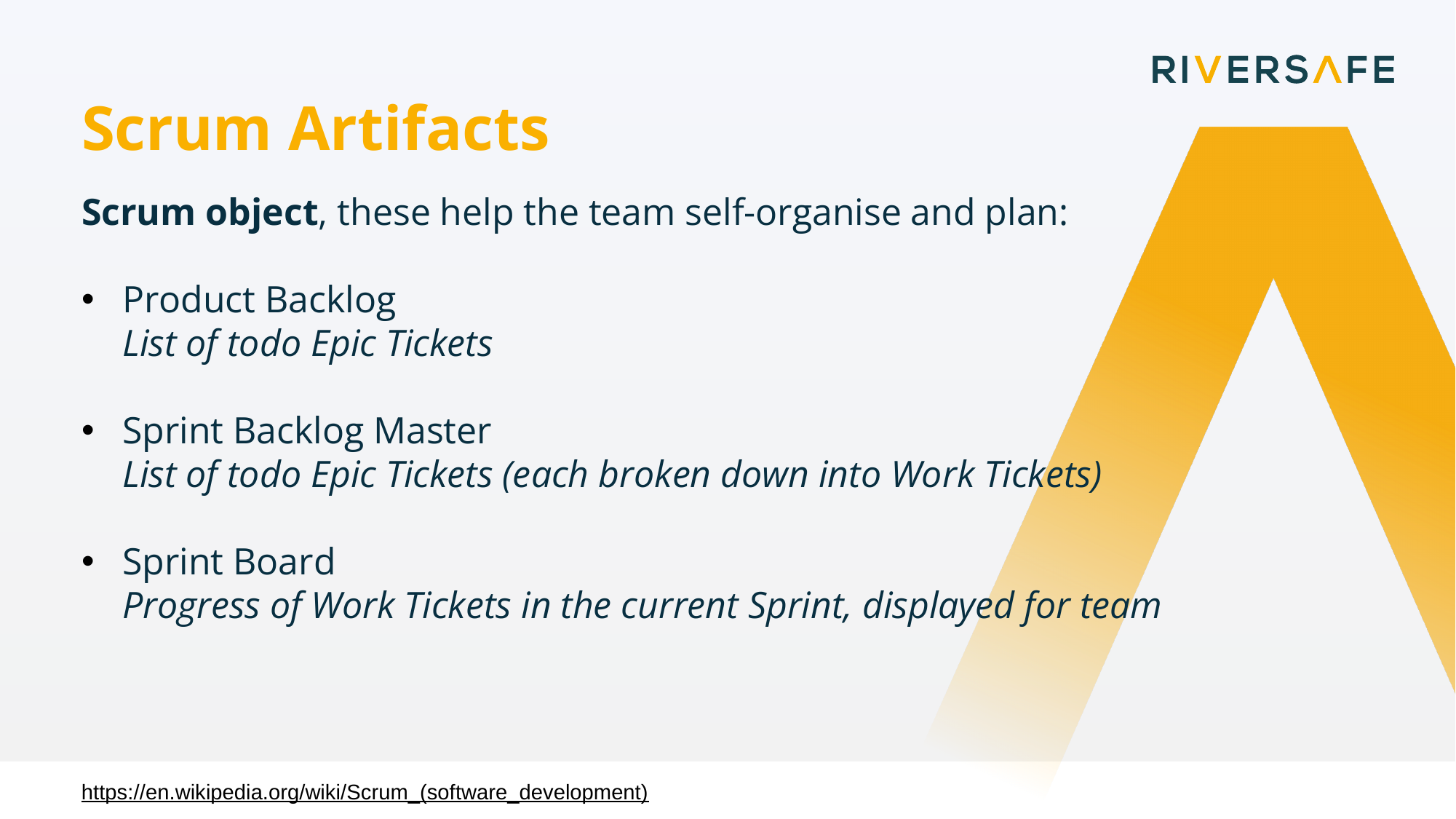

Scrum Artifacts
Scrum object, these help the team self-organise and plan:

Product Backlog
List of todo Epic Tickets
Sprint Backlog Master
List of todo Epic Tickets (each broken down into Work Tickets)
Sprint Board
Progress of Work Tickets in the current Sprint, displayed for team

https://en.wikipedia.org/wiki/Scrum_(software_development)